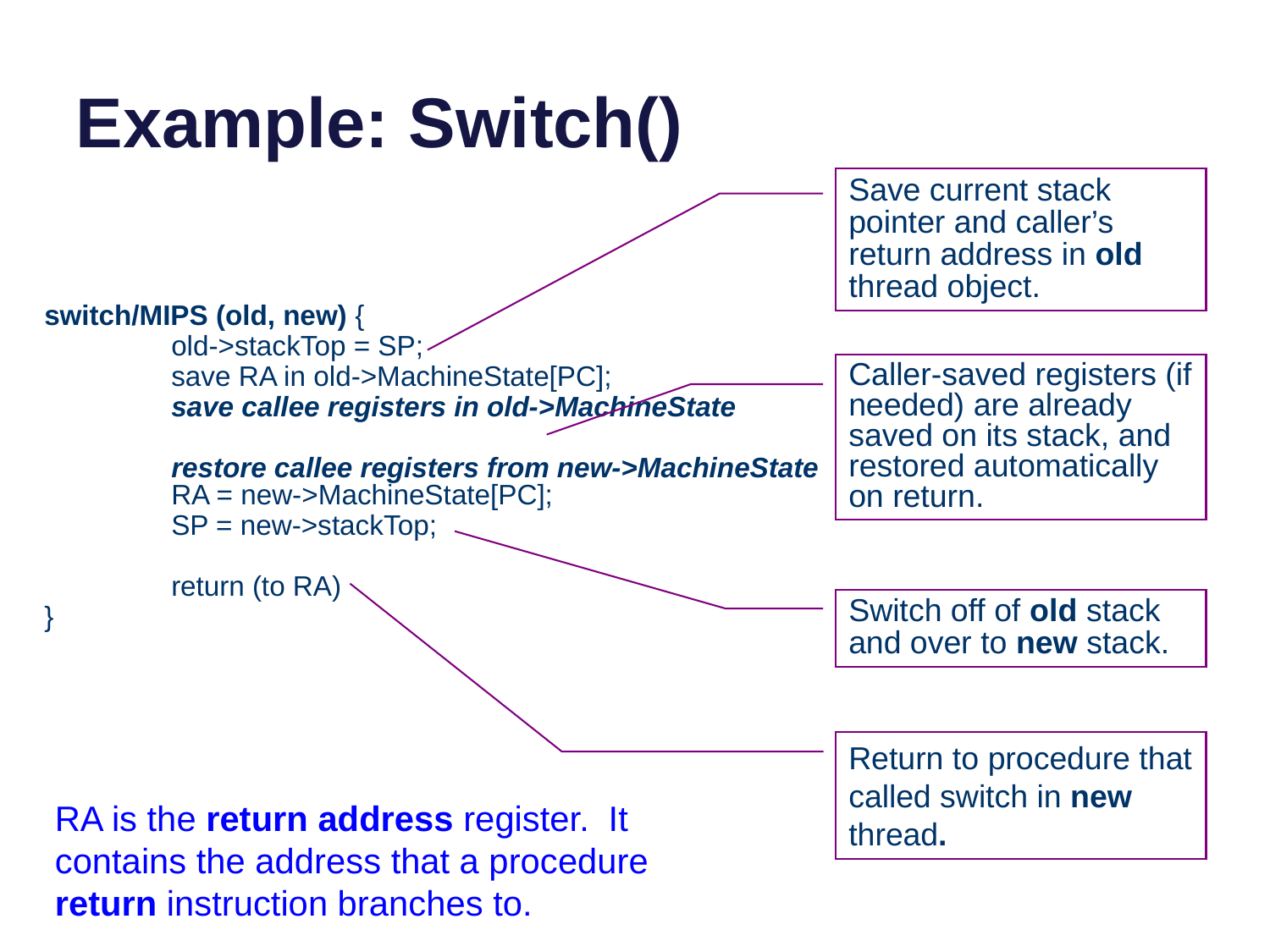

# Example: Switch()
Save current stack pointer and caller’s return address in old thread object.
switch/MIPS (old, new) {
	old->stackTop = SP;
	save RA in old->MachineState[PC];
	save callee registers in old->MachineState

	restore callee registers from new->MachineState	RA = new->MachineState[PC];
	SP = new->stackTop;

	return (to RA)
}
Caller-saved registers (if needed) are already saved on its stack, and restored automatically on return.
Switch off of old stack and over to new stack.
Return to procedure that called switch in new thread.
RA is the return address register.  It contains the address that a procedure return instruction branches to.